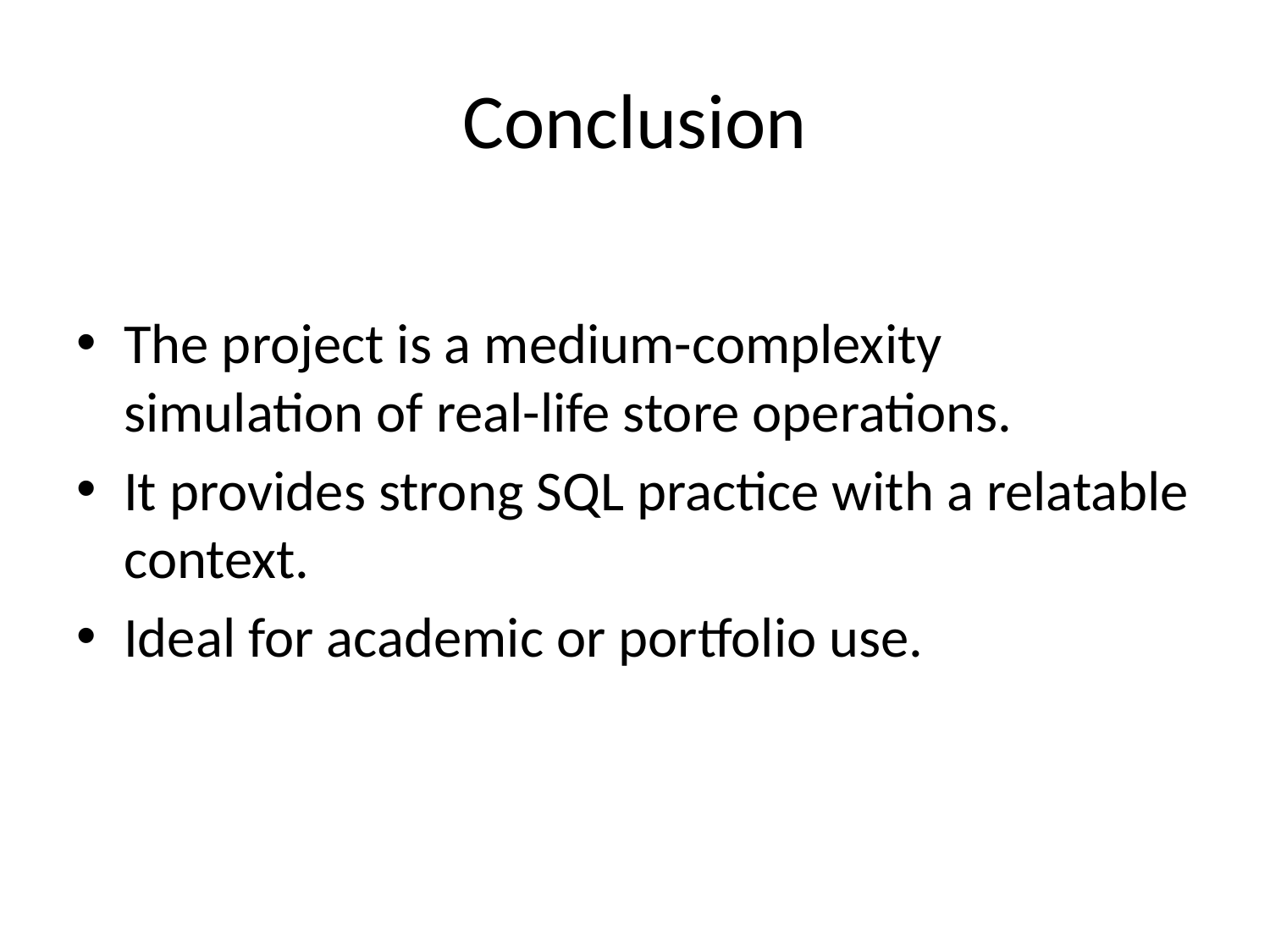

# Conclusion

The project is a medium-complexity simulation of real-life store operations.
It provides strong SQL practice with a relatable context.
Ideal for academic or portfolio use.